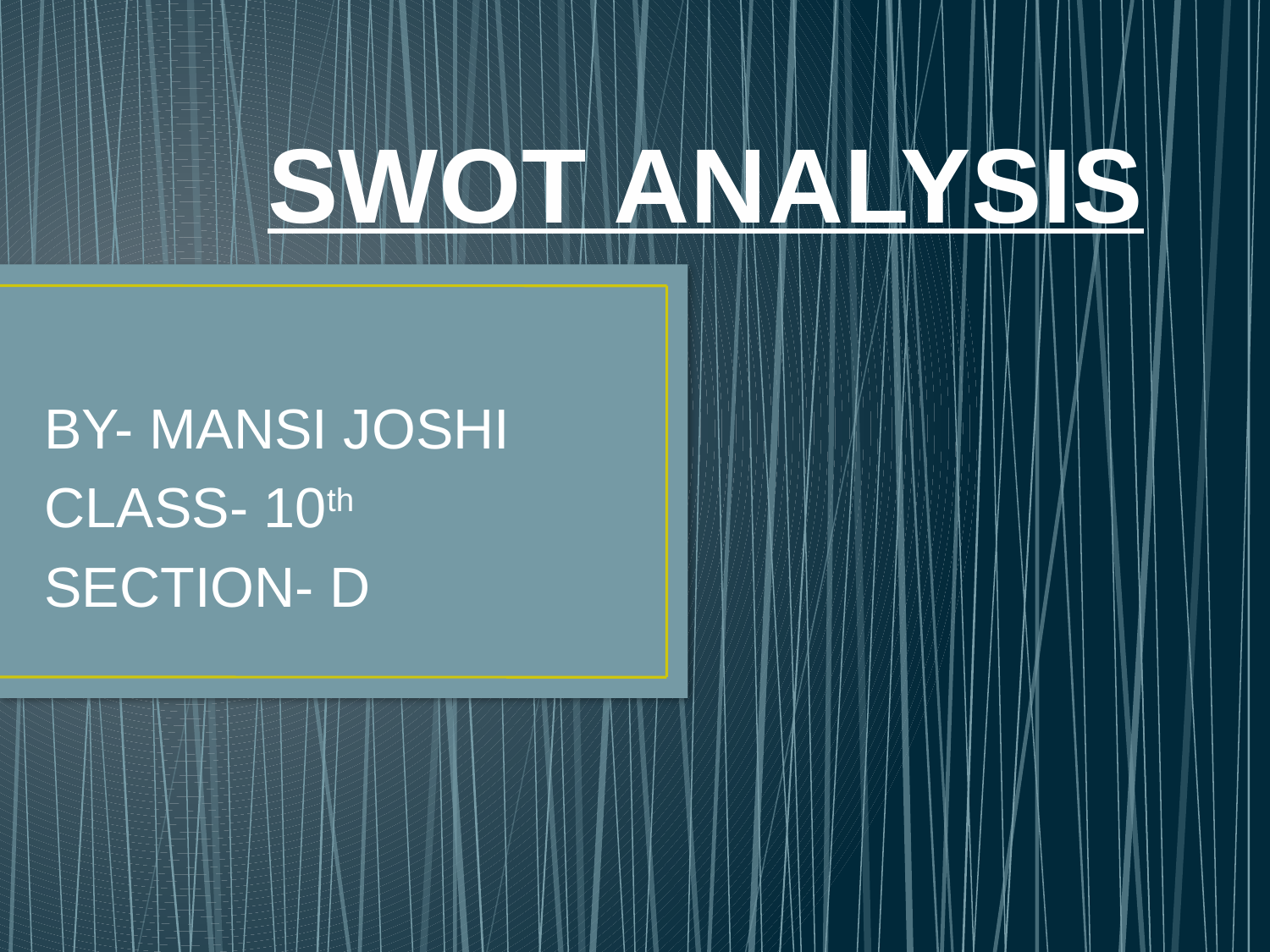

# SWOT ANALYSIS
BY- MANSI JOSHI
CLASS- 10th
SECTION- D